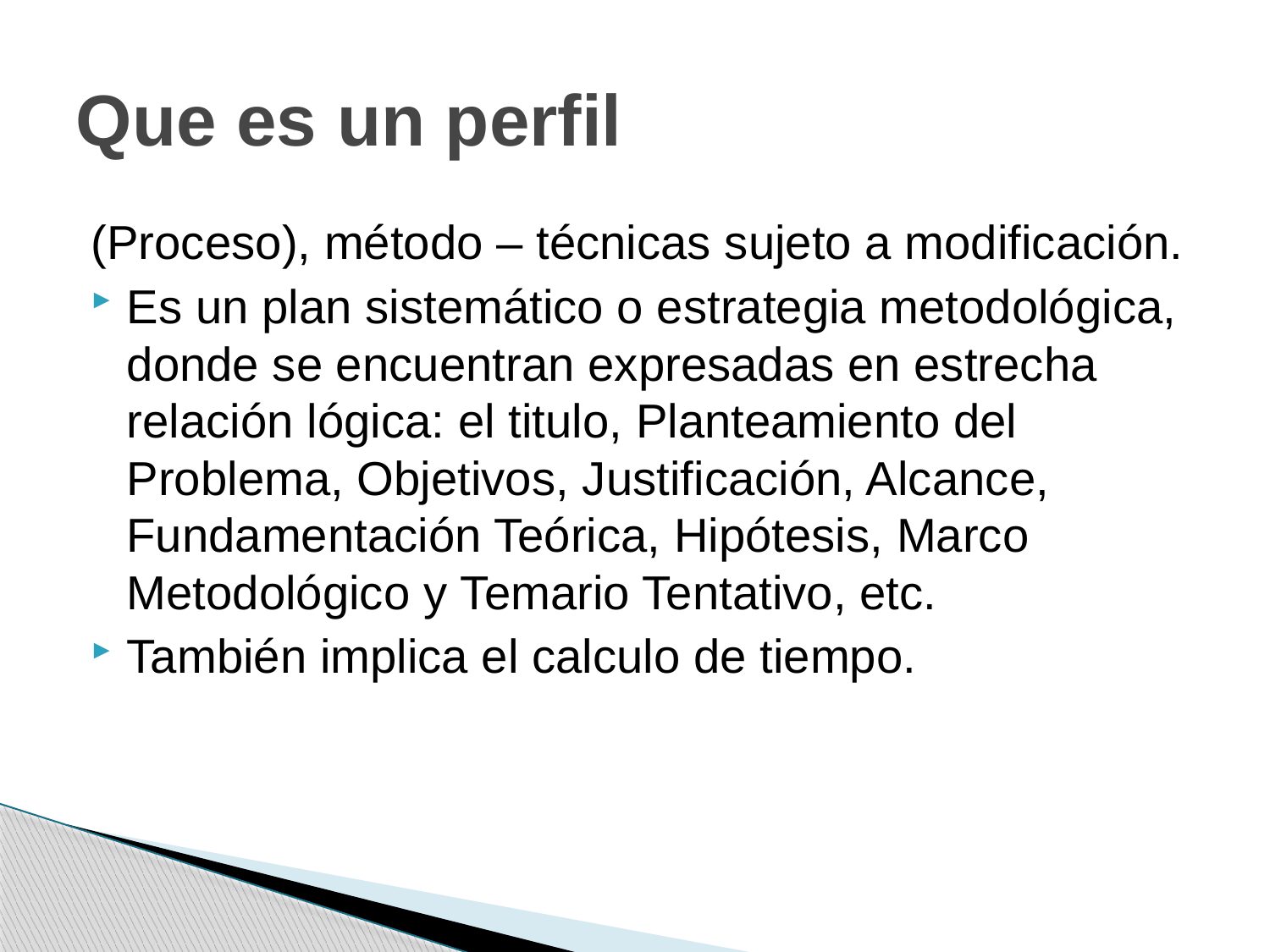

# Que es un perfil
(Proceso), método – técnicas sujeto a modificación.
Es un plan sistemático o estrategia metodológica, donde se encuentran expresadas en estrecha relación lógica: el titulo, Planteamiento del Problema, Objetivos, Justificación, Alcance, Fundamentación Teórica, Hipótesis, Marco Metodológico y Temario Tentativo, etc.
También implica el calculo de tiempo.